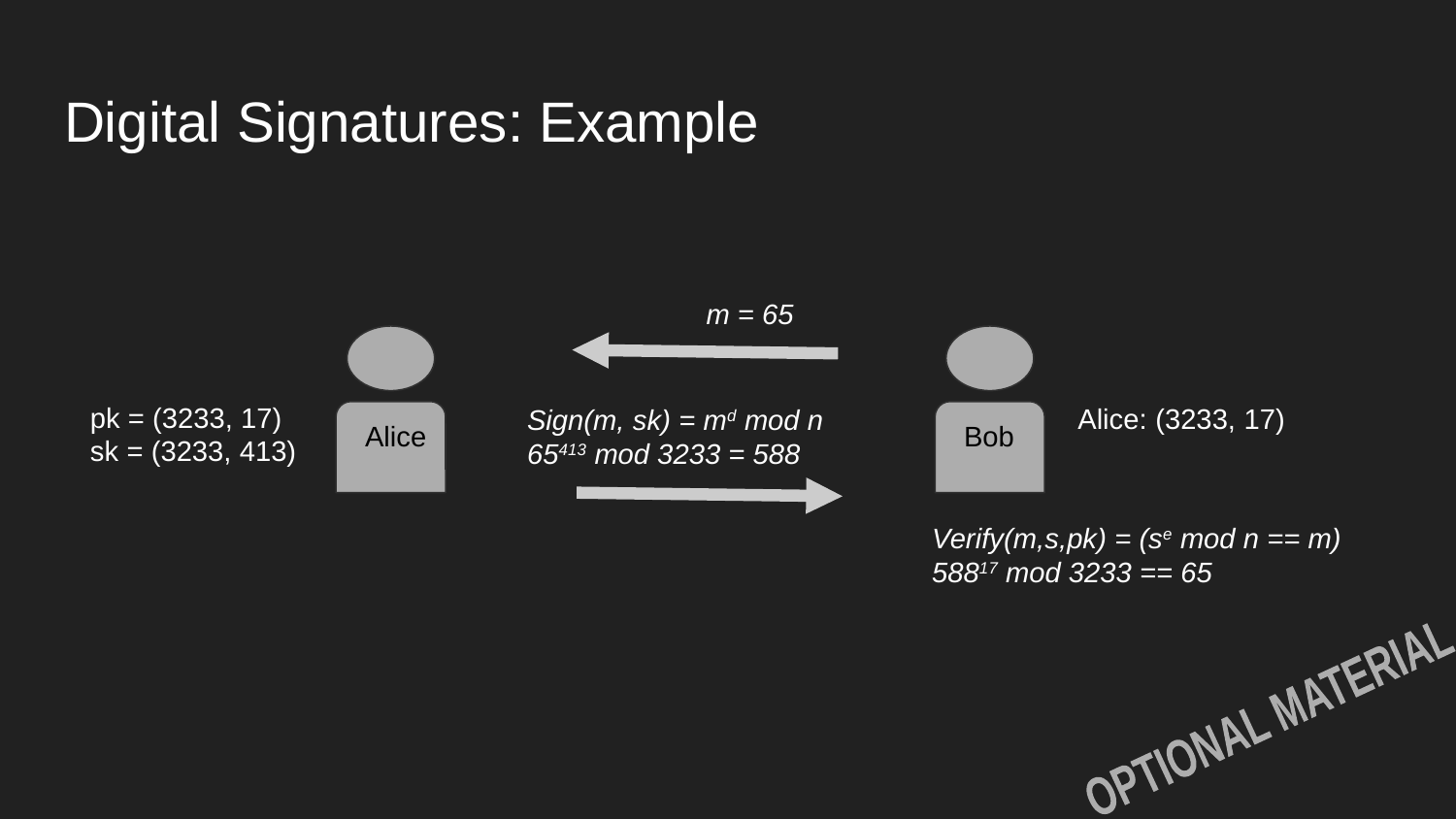

# Digital Signatures: Example
m = 65

pk = (3233, 17)
sk = (3233, 413)
Alice: (3233, 17)
Sign(m, sk) = md mod n
65413 mod 3233 = 588
Alice
Bob
Verify(m,s,pk) = (se mod n == m)
58817 mod 3233 == 65
OPTIONAL MATERIAL